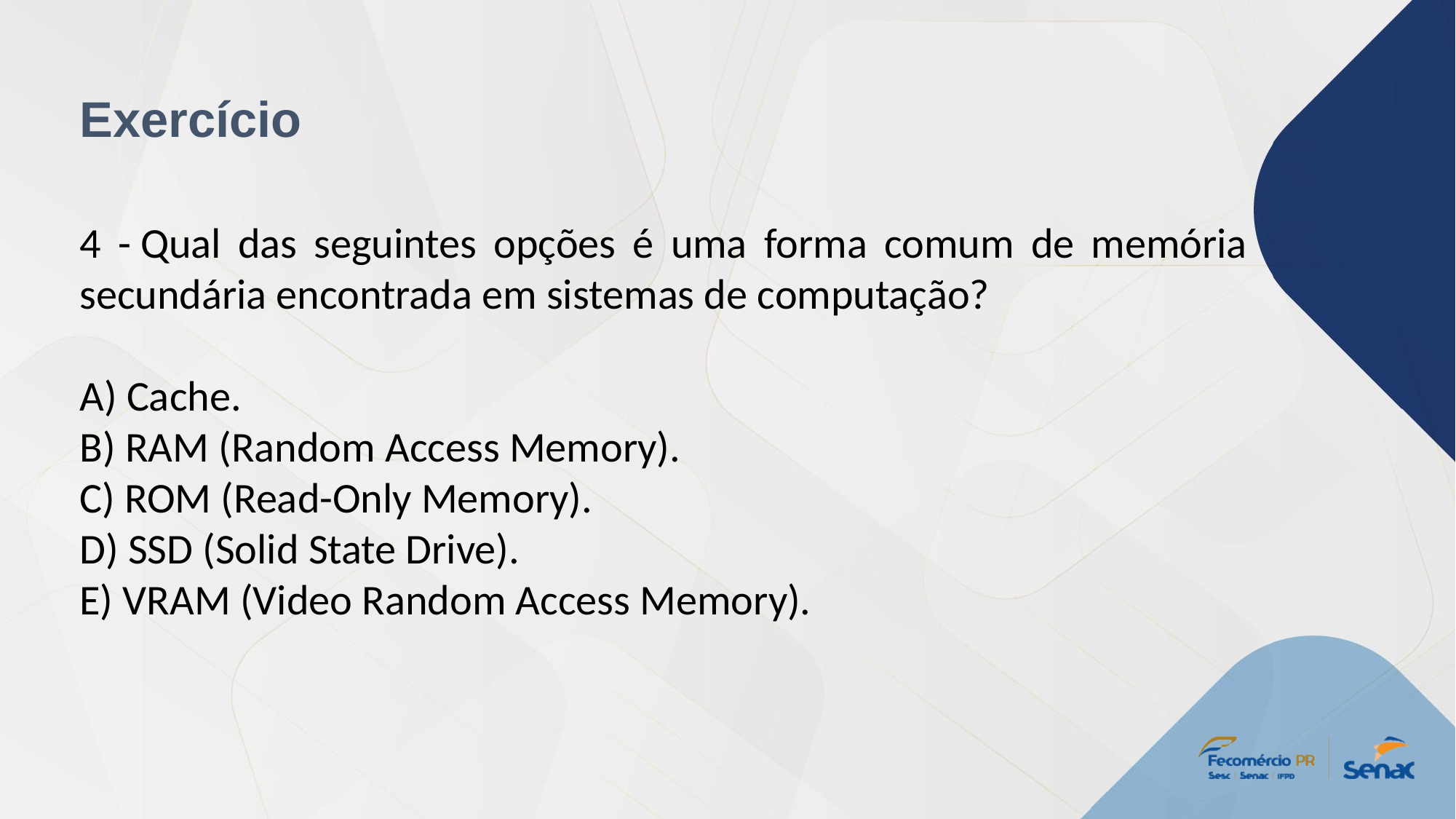

Exercício
4 - Qual das seguintes opções é uma forma comum de memória secundária encontrada em sistemas de computação?

A) Cache.
B) RAM (Random Access Memory).
C) ROM (Read-Only Memory).
D) SSD (Solid State Drive).
E) VRAM (Video Random Access Memory).